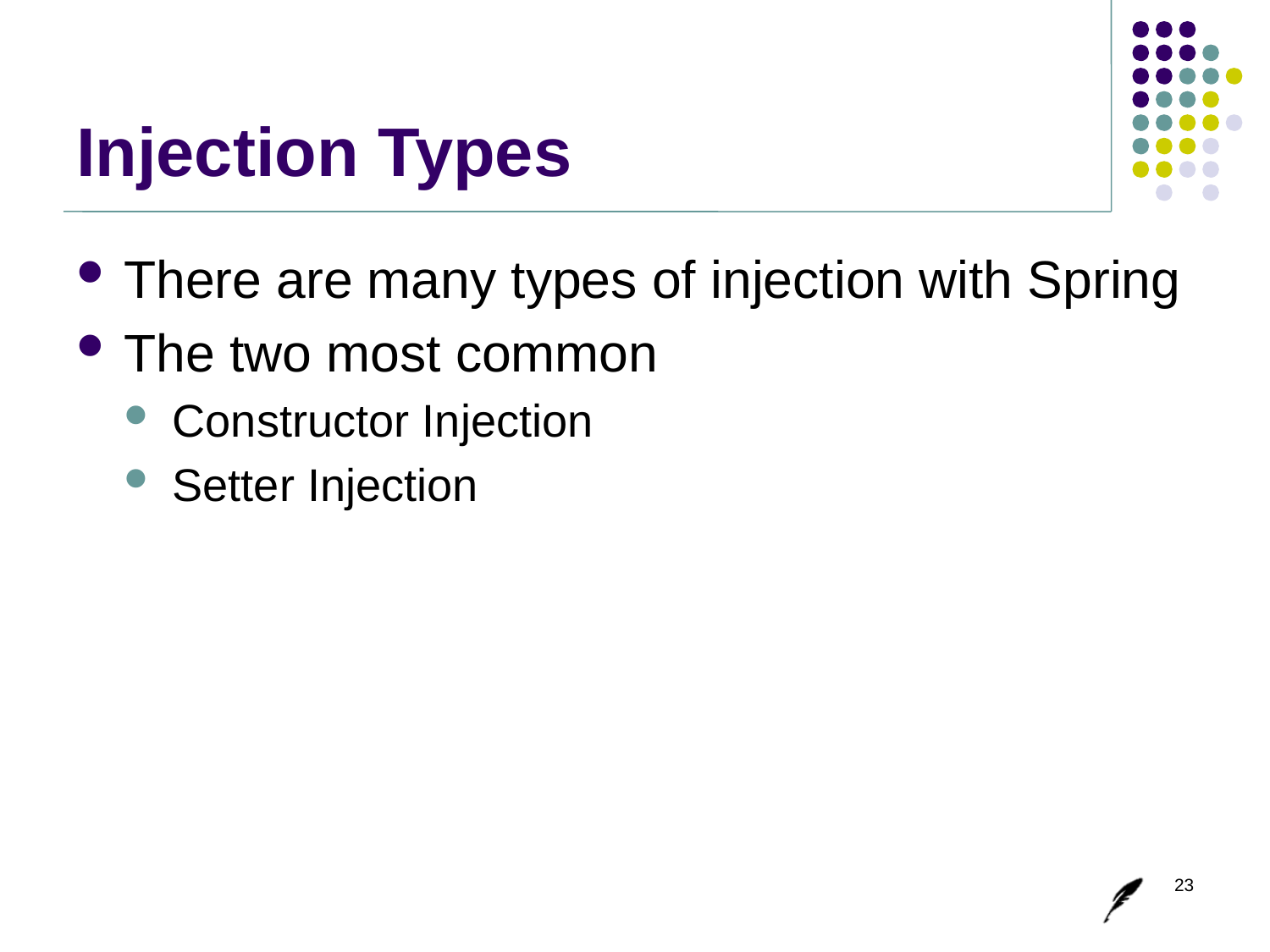

# Injection Types
There are many types of injection with Spring
The two most common
Constructor Injection
Setter Injection
23